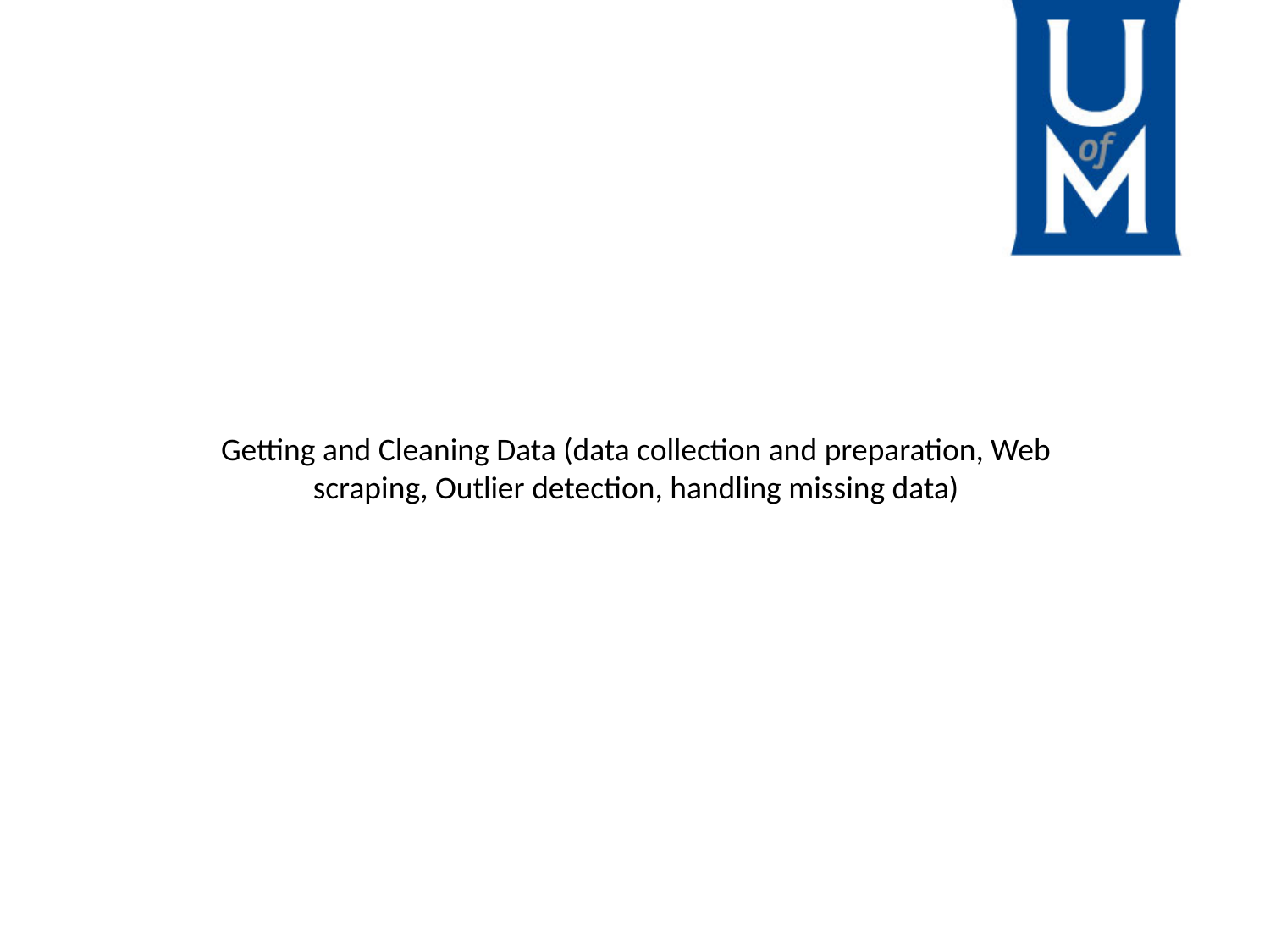

Getting and Cleaning Data (data collection and preparation, Web scraping, Outlier detection, handling missing data)